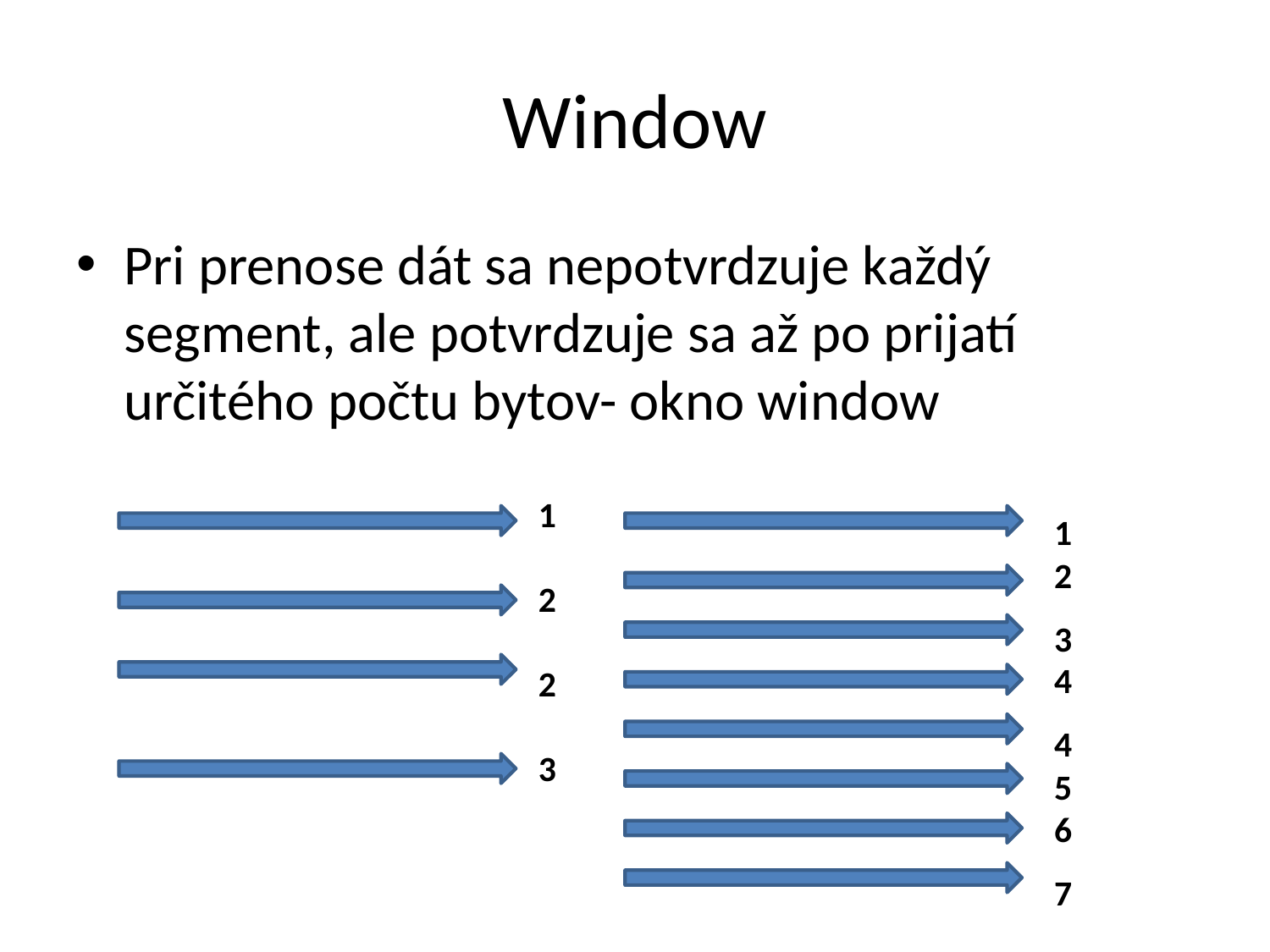

# Window
Pri prenose dát sa nepotvrdzuje každý segment, ale potvrdzuje sa až po prijatí určitého počtu bytov- okno window

1
2
3
4
4
5
6
7
1

2

2

3